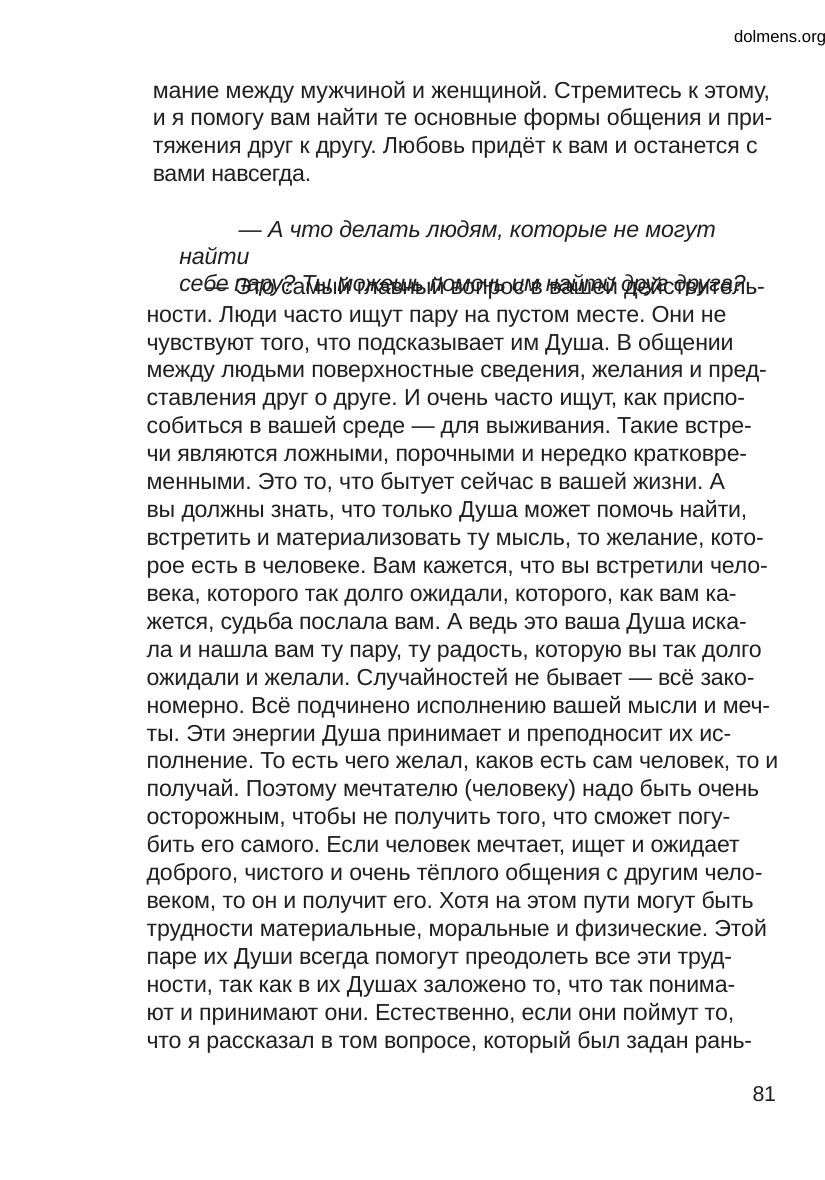

dolmens.org

мание между мужчиной и женщиной. Стремитесь к этому,
и я помогу вам найти те основные формы общения и при-
тяжения друг к другу. Любовь придёт к вам и останется с
вами навсегда.

— А что делать людям, которые не могут найти
себе пару? Ты можешь помочь им найти друг друга?

— Это самый главный вопрос в вашей действитель-
ности. Люди часто ищут пару на пустом месте. Они не
чувствуют того, что подсказывает им Душа. В общении
между людьми поверхностные сведения, желания и пред-
ставления друг о друге. И очень часто ищут, как приспо-
собиться в вашей среде — для выживания. Такие встре-
чи являются ложными, порочными и нередко кратковре-
менными. Это то, что бытует сейчас в вашей жизни. А
вы должны знать, что только Душа может помочь найти,
встретить и материализовать ту мысль, то желание, кото-
рое есть в человеке. Вам кажется, что вы встретили чело-
века, которого так долго ожидали, которого, как вам ка-
жется, судьба послала вам. А ведь это ваша Душа иска-
ла и нашла вам ту пару, ту радость, которую вы так долго
ожидали и желали. Случайностей не бывает — всё зако-
номерно. Всё подчинено исполнению вашей мысли и меч-
ты. Эти энергии Душа принимает и преподносит их ис-
полнение. То есть чего желал, каков есть сам человек, то и
получай. Поэтому мечтателю (человеку) надо быть очень
осторожным, чтобы не получить того, что сможет погу-
бить его самого. Если человек мечтает, ищет и ожидает
доброго, чистого и очень тёплого общения с другим чело-
веком, то он и получит его. Хотя на этом пути могут быть
трудности материальные, моральные и физические. Этой
паре их Души всегда помогут преодолеть все эти труд-
ности, так как в их Душах заложено то, что так понима-
ют и принимают они. Естественно, если они поймут то,
что я рассказал в том вопросе, который был задан рань-

81